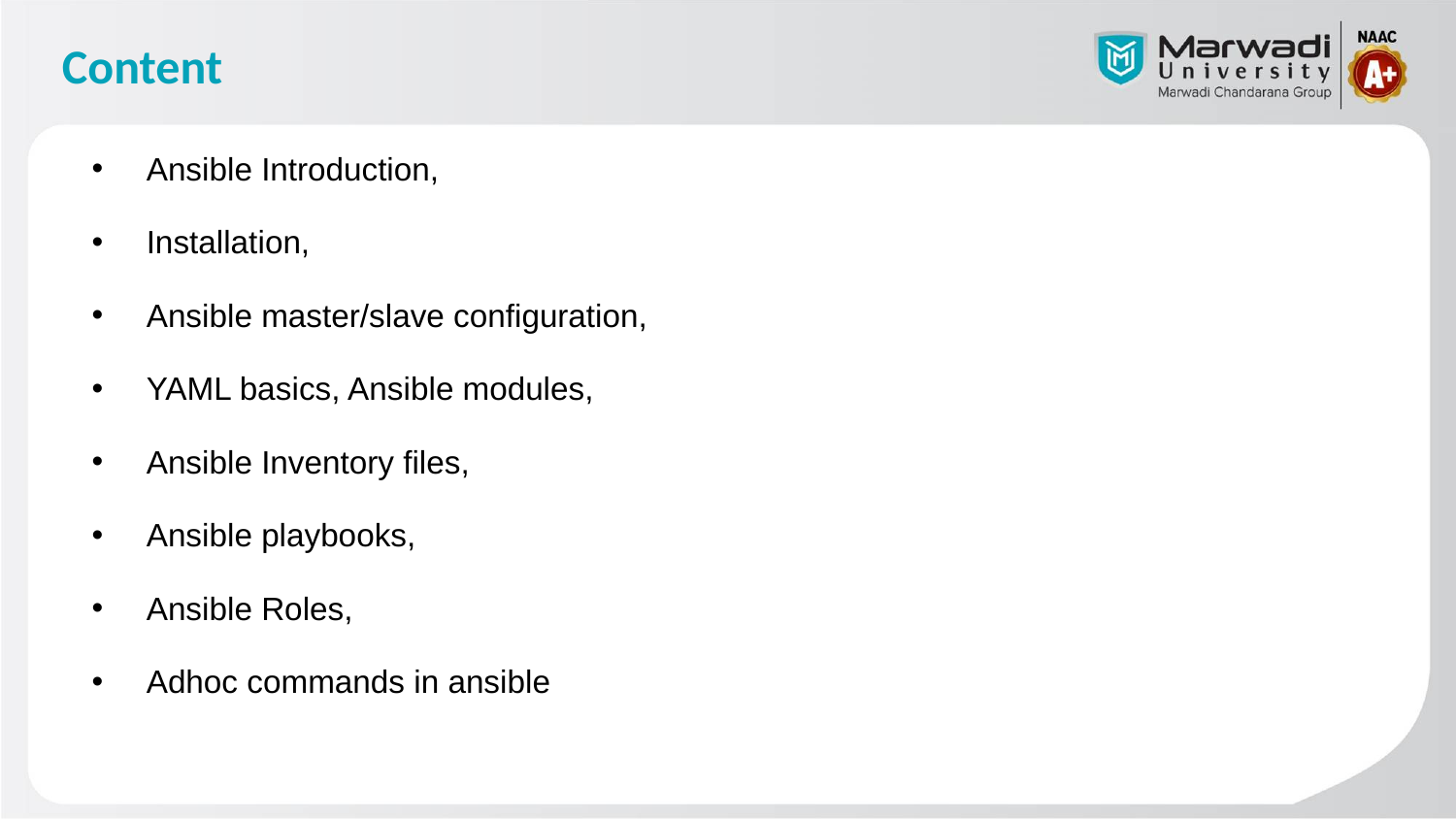

# Content
Ansible Introduction,
Installation,
Ansible master/slave configuration,
YAML basics, Ansible modules,
Ansible Inventory files,
Ansible playbooks,
Ansible Roles,
Adhoc commands in ansible